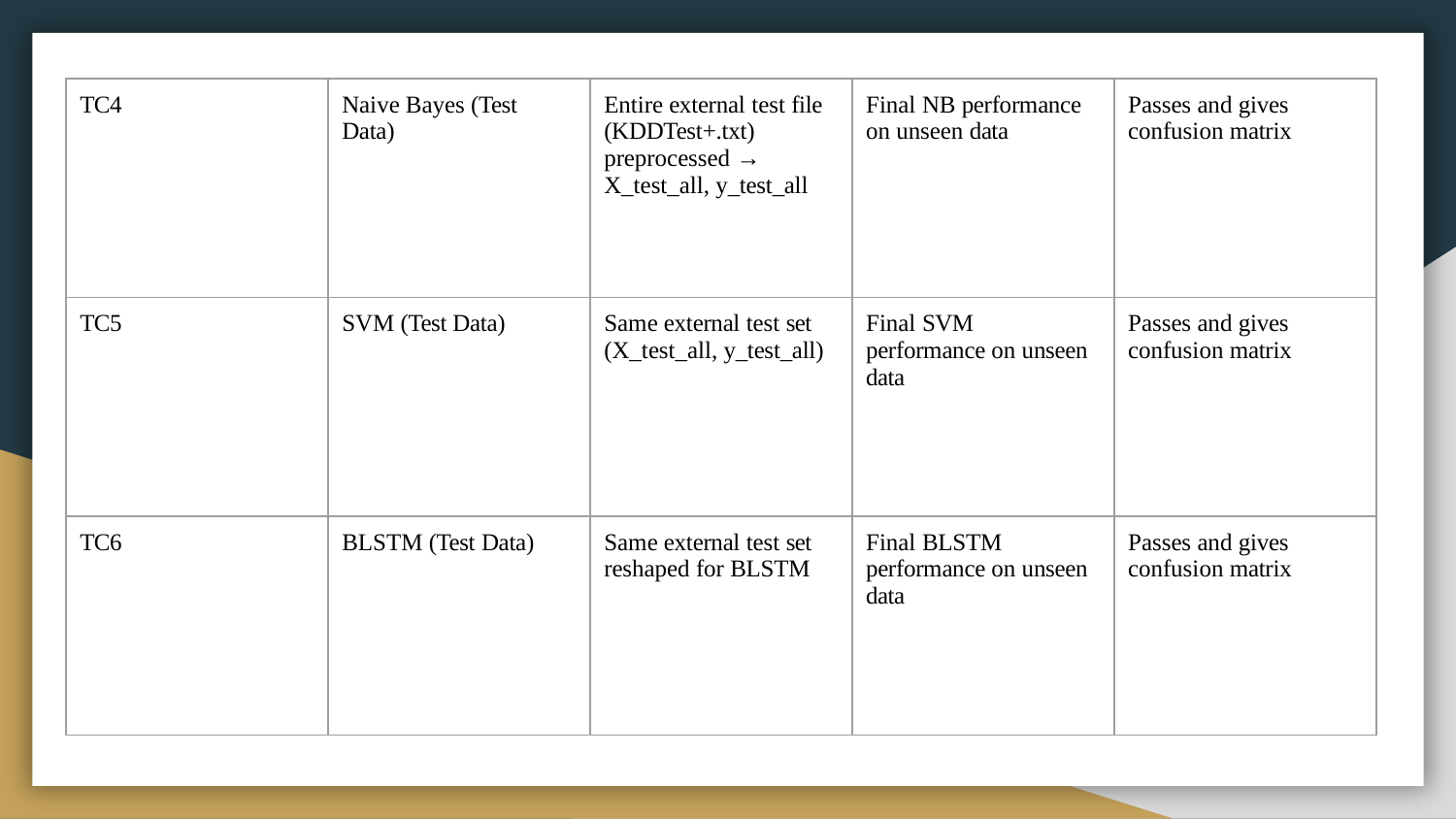

| TC4 | Naive Bayes (Test Data) | Entire external test file (KDDTest+.txt) preprocessed → X\_test\_all, y\_test\_all | Final NB performance on unseen data | Passes and gives confusion matrix |
| --- | --- | --- | --- | --- |
| TC5 | SVM (Test Data) | Same external test set (X\_test\_all, y\_test\_all) | Final SVM performance on unseen data | Passes and gives confusion matrix |
| TC6 | BLSTM (Test Data) | Same external test set reshaped for BLSTM | Final BLSTM performance on unseen data | Passes and gives confusion matrix |